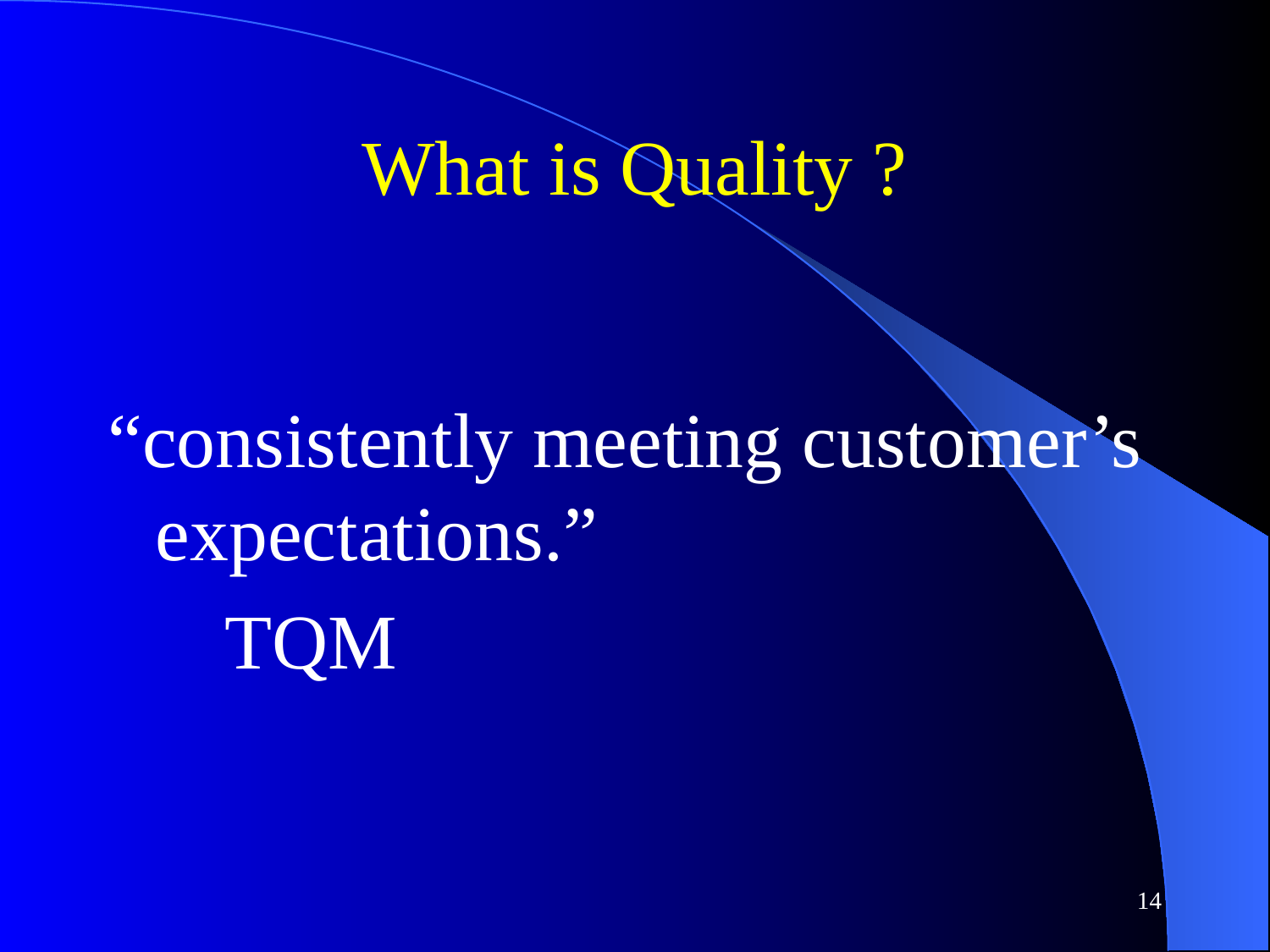

# What is Quality ?

“consistently meeting customer’s expectations.”
      TQM

14